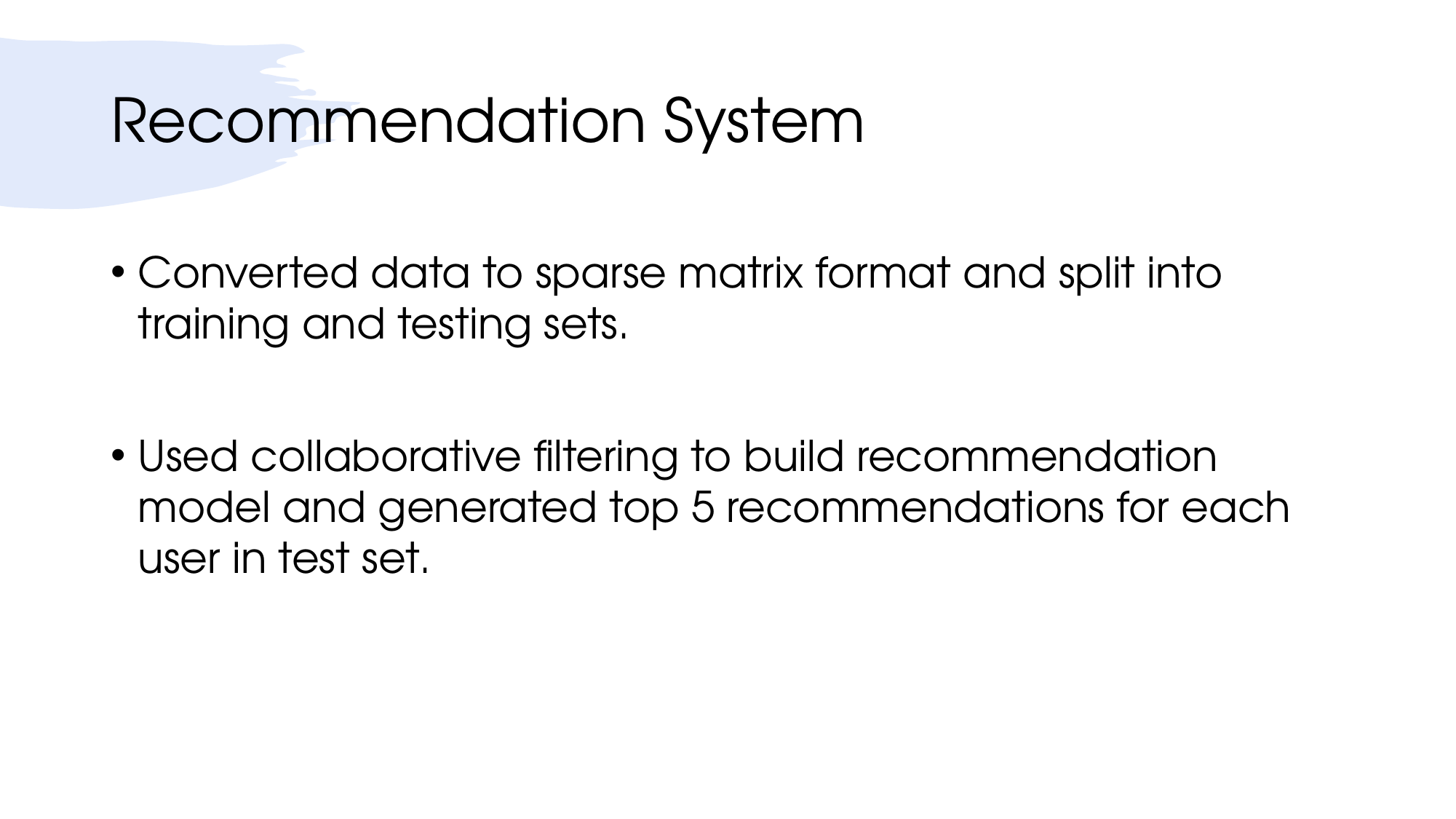

# Recommendation System
Converted data to sparse matrix format and split into training and testing sets.

Used collaborative filtering to build recommendation model and generated top 5 recommendations for each user in test set.